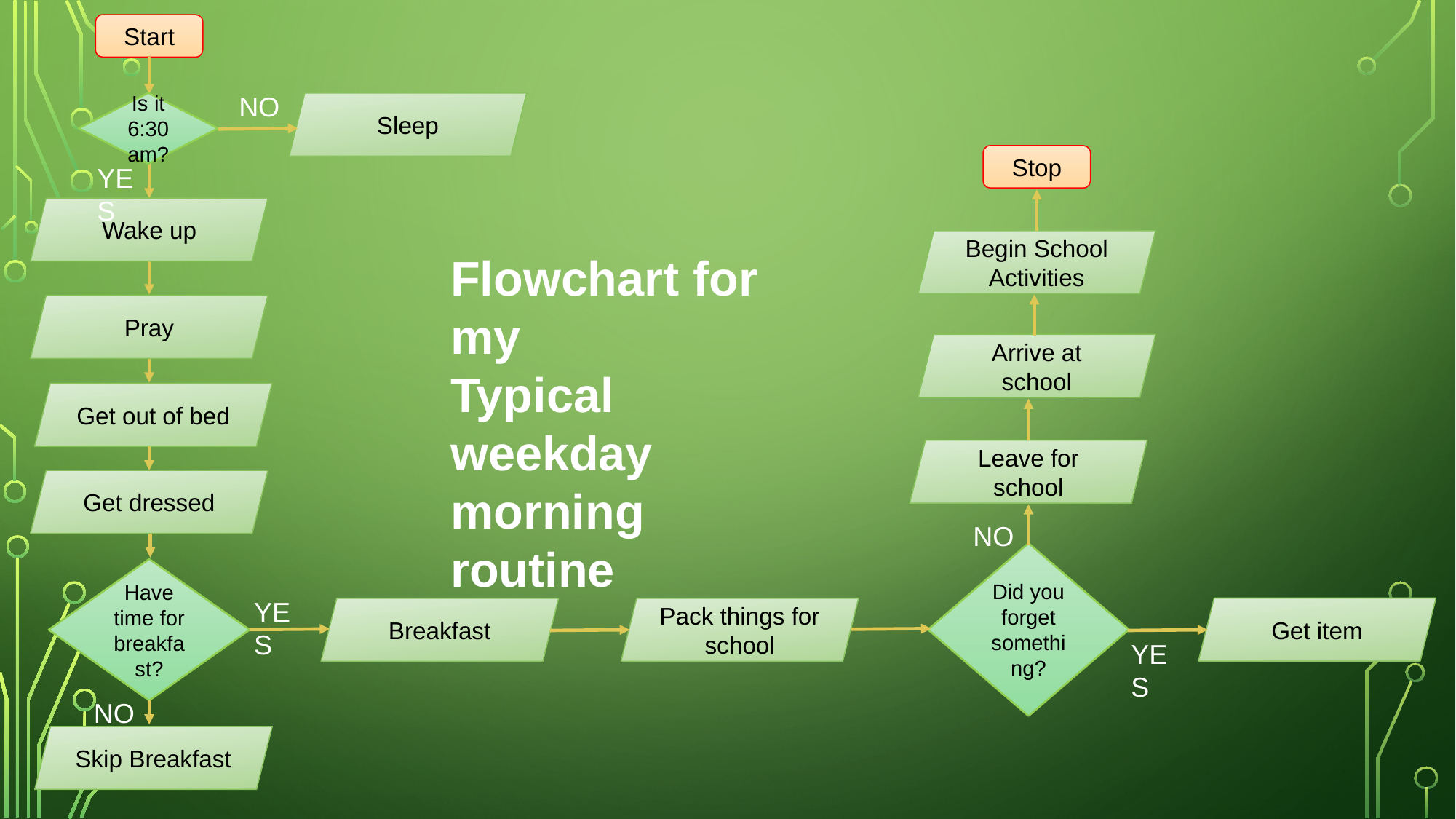

Start
NO
Is it 6:30am?
Sleep
Stop
YES
Wake up
Begin School Activities
Flowchart for my
Typical weekday  morning routine
Pray
Arrive at school
Get out of bed
Leave for school
Get dressed
NO
Did you forget something?
Have time for breakfast?
YES
Get item
Pack things for school
Breakfast
YES
NO
Skip Breakfast